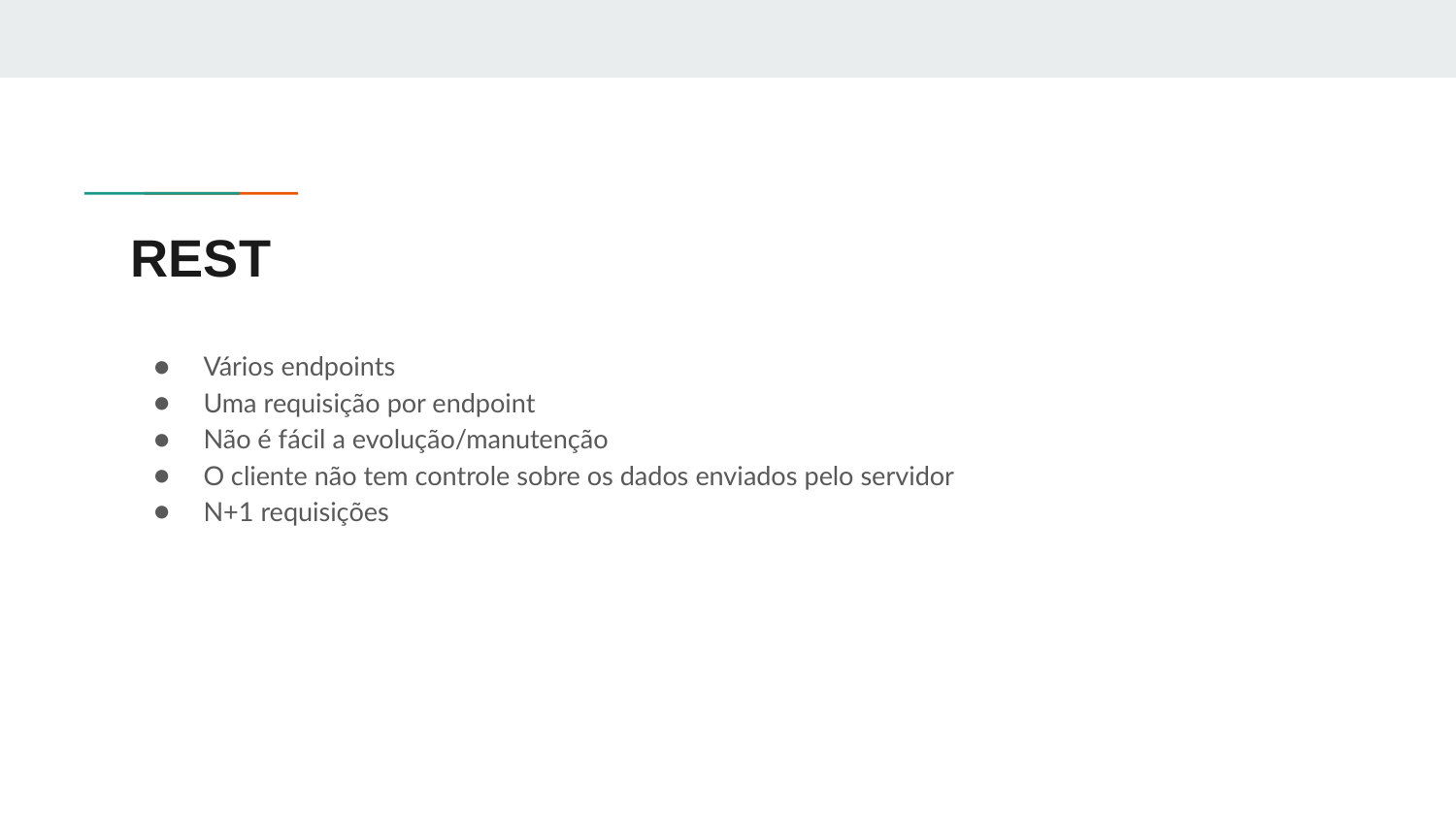

# REST
Vários endpoints
Uma requisição por endpoint
Não é fácil a evolução/manutenção
O cliente não tem controle sobre os dados enviados pelo servidor
N+1 requisições